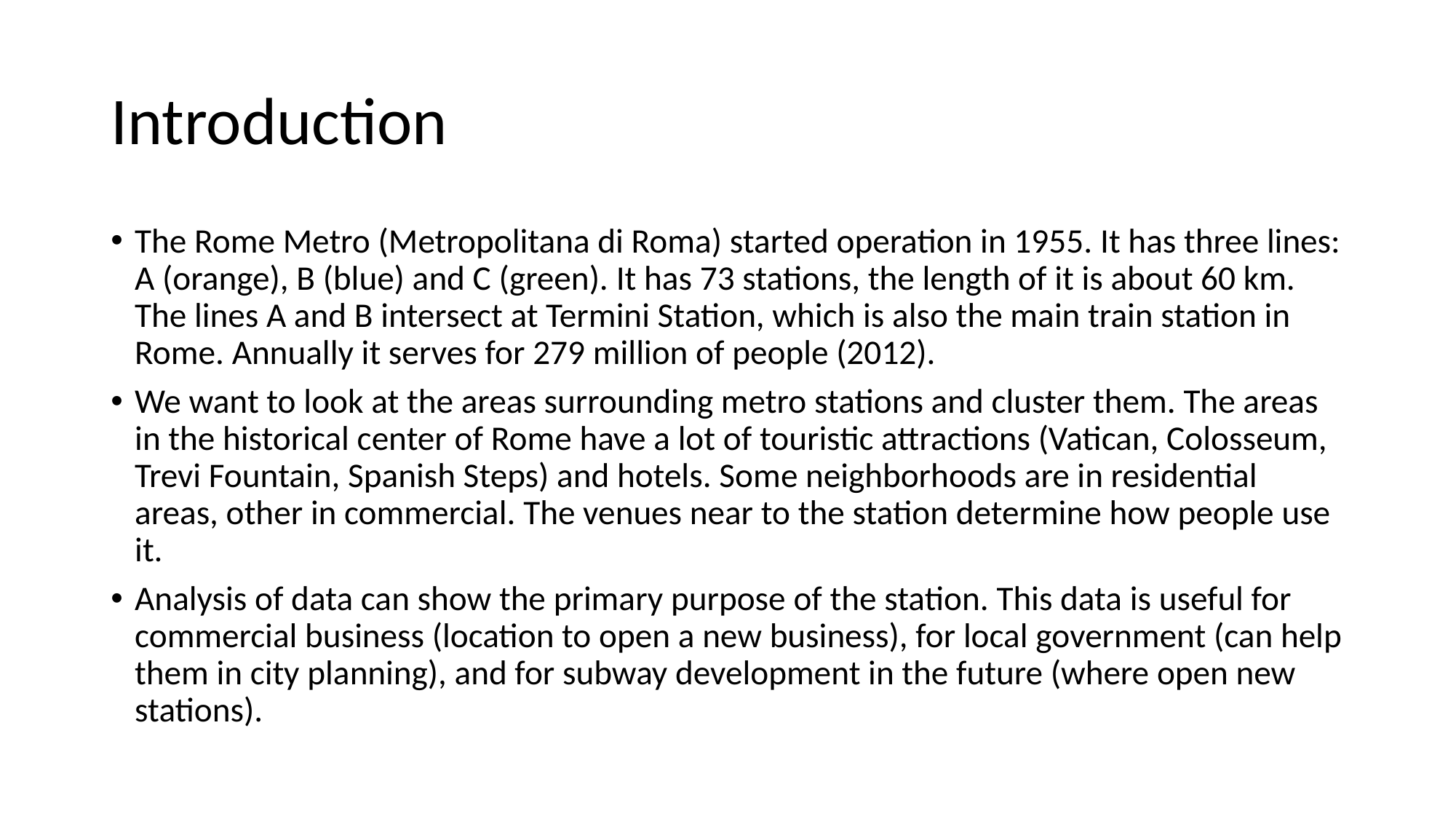

# Introduction
The Rome Metro (Metropolitana di Roma) started operation in 1955. It has three lines: A (orange), B (blue) and C (green). It has 73 stations, the length of it is about 60 km. The lines A and B intersect at Termini Station, which is also the main train station in Rome. Annually it serves for 279 million of people (2012).
We want to look at the areas surrounding metro stations and cluster them. The areas in the historical center of Rome have a lot of touristic attractions (Vatican, Colosseum, Trevi Fountain, Spanish Steps) and hotels. Some neighborhoods are in residential areas, other in commercial. The venues near to the station determine how people use it.
Analysis of data can show the primary purpose of the station. This data is useful for commercial business (location to open a new business), for local government (can help them in city planning), and for subway development in the future (where open new stations).